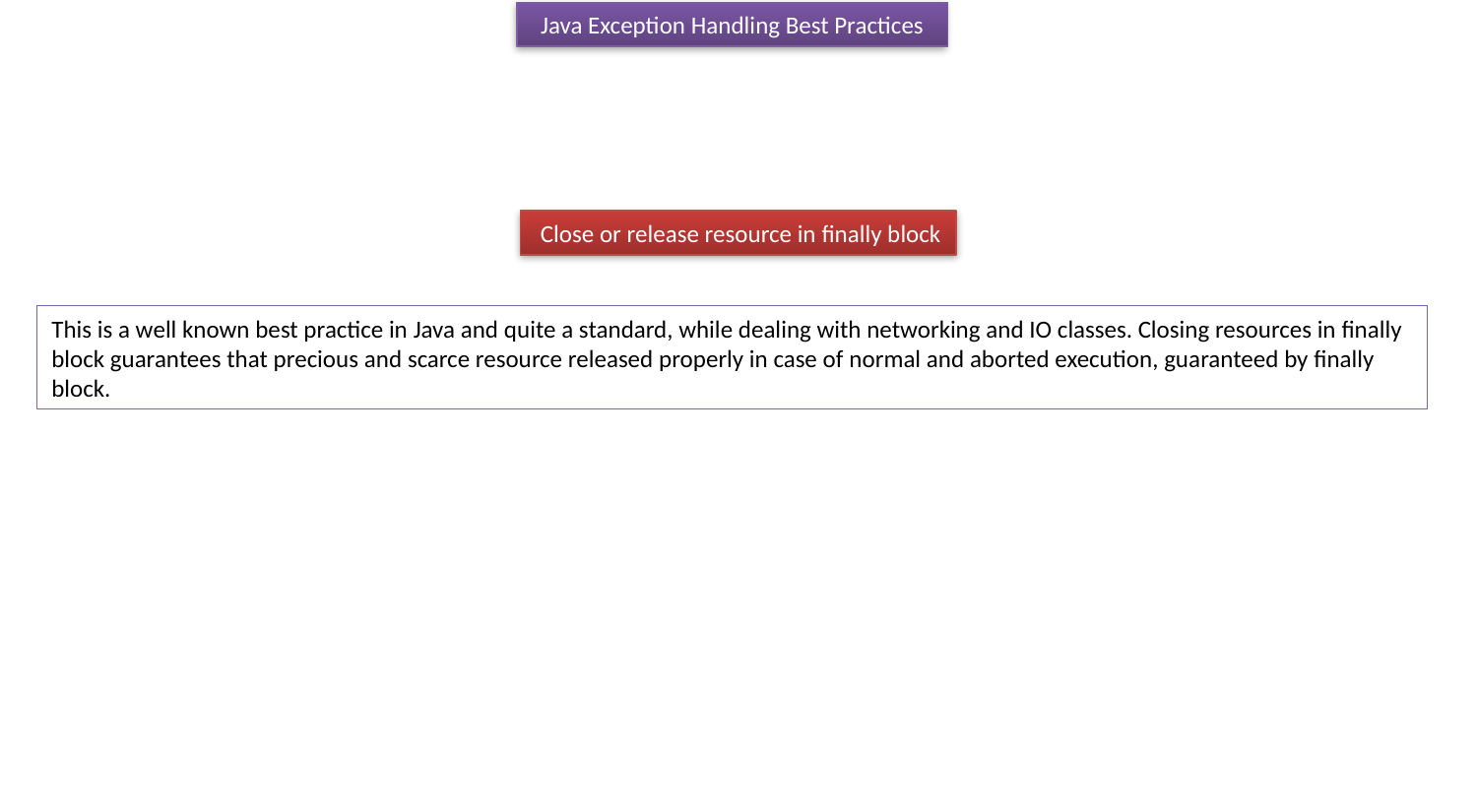

Java Exception Handling Best Practices
 Close or release resource in finally block
This is a well known best practice in Java and quite a standard, while dealing with networking and IO classes. Closing resources in finally block guarantees that precious and scarce resource released properly in case of normal and aborted execution, guaranteed by finally block.